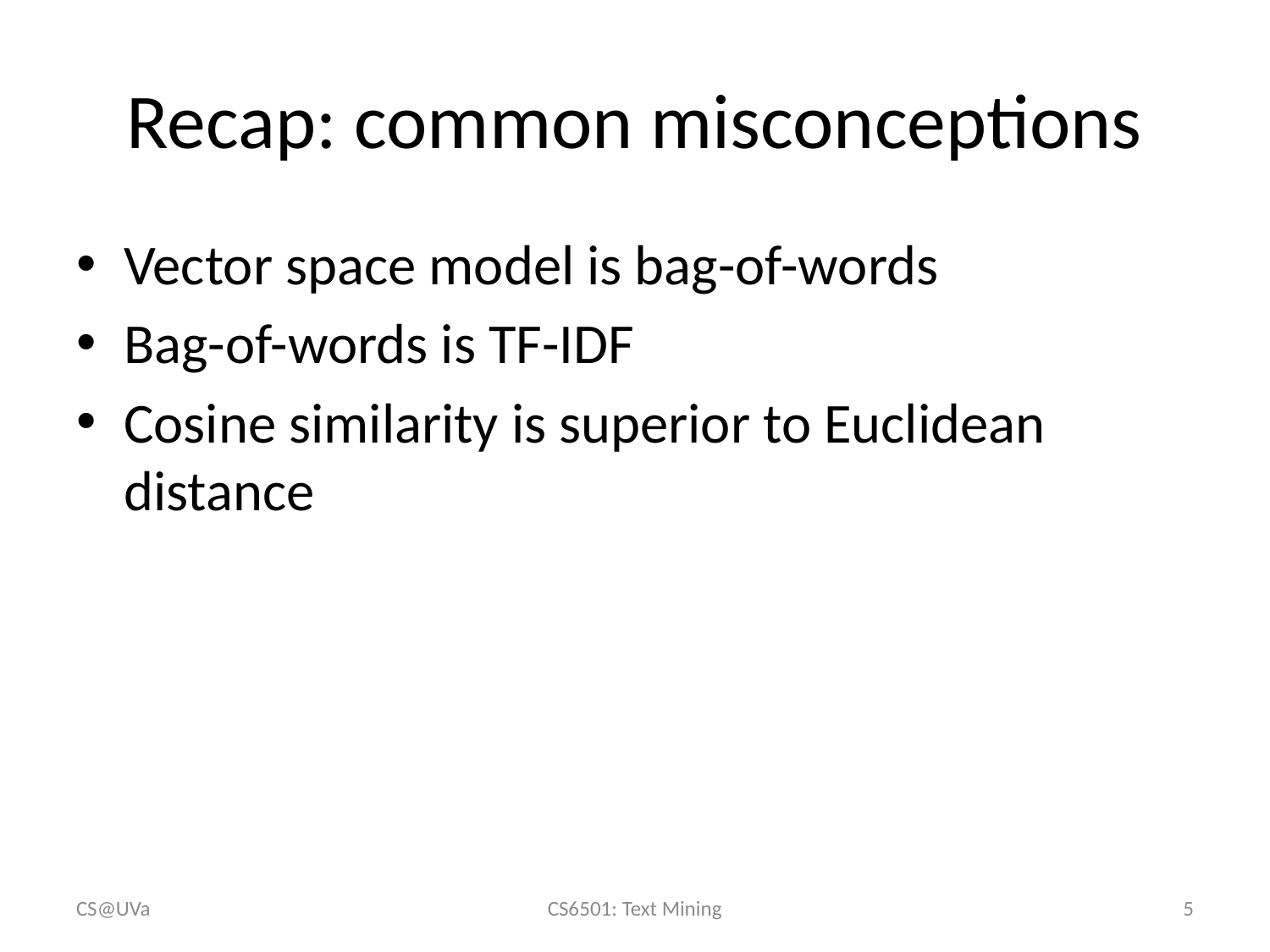

# Recap: common misconceptions
Vector space model is bag-of-words
Bag-of-words is TF-IDF
Cosine similarity is superior to Euclidean distance
CS@UVa
CS6501: Text Mining
5